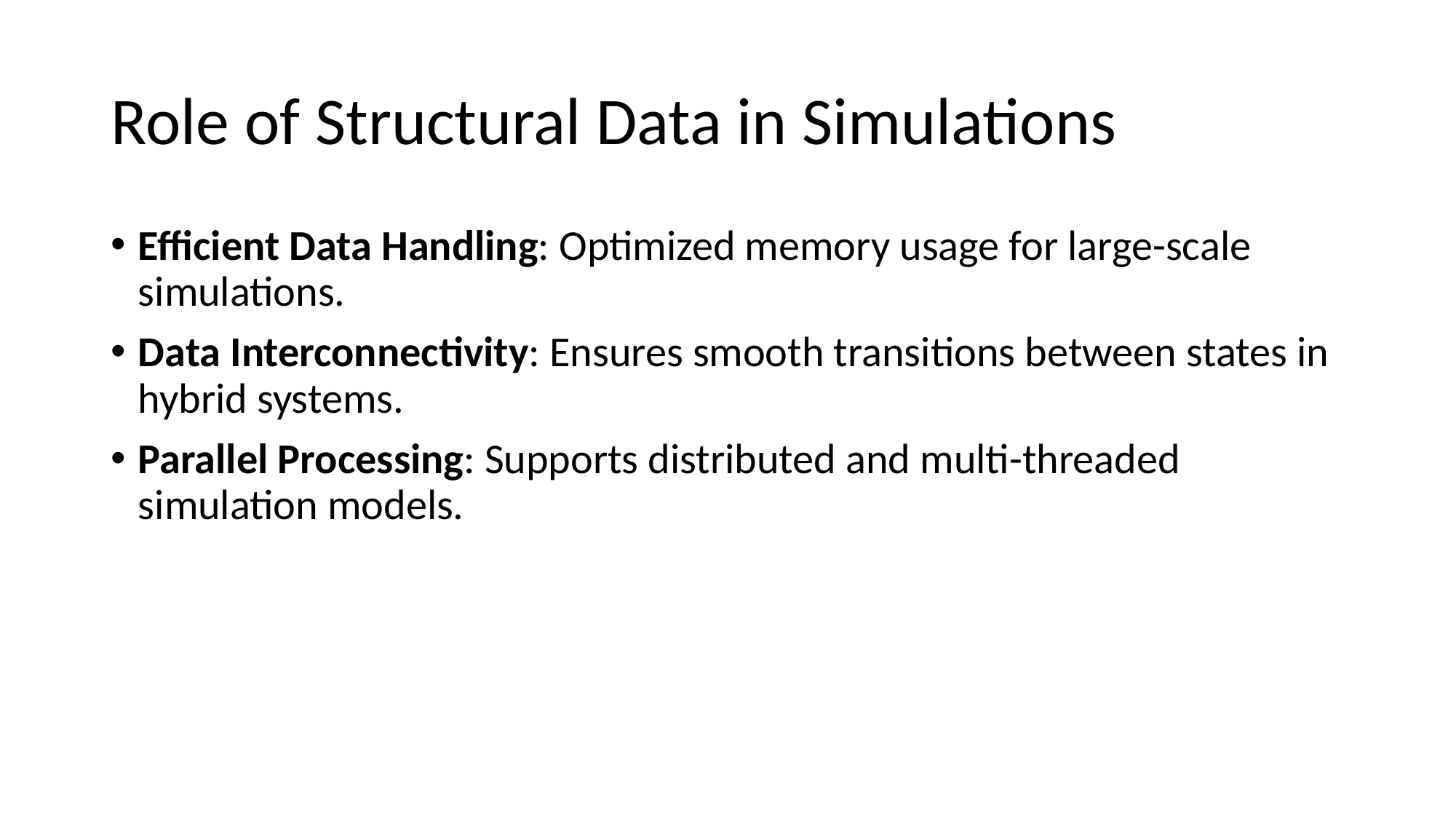

# Role of Structural Data in Simulations
Efficient Data Handling: Optimized memory usage for large-scale simulations.
Data Interconnectivity: Ensures smooth transitions between states in hybrid systems.
Parallel Processing: Supports distributed and multi-threaded simulation models.